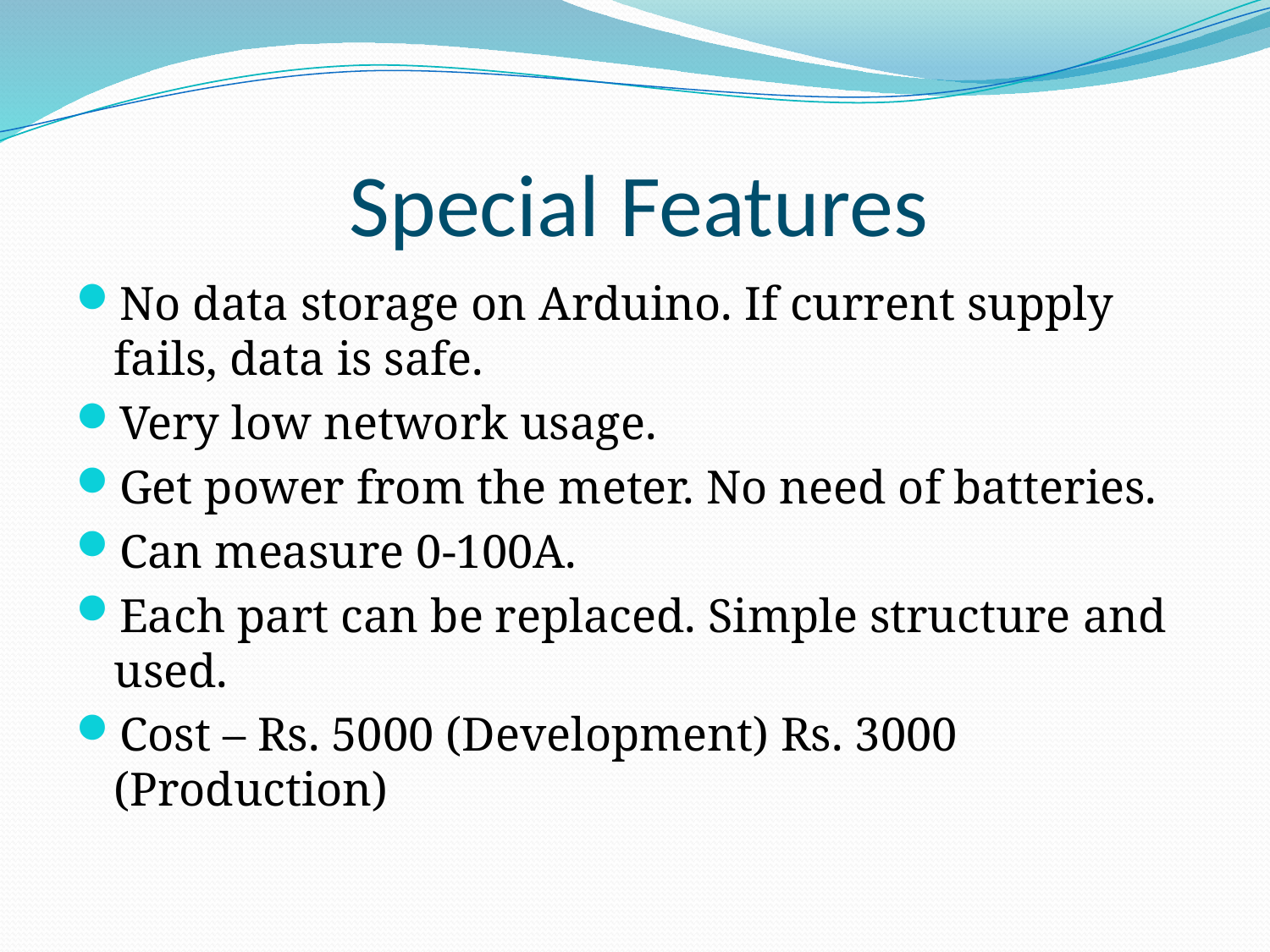

# Special Features
No data storage on Arduino. If current supply fails, data is safe.
Very low network usage.
Get power from the meter. No need of batteries.
Can measure 0-100A.
Each part can be replaced. Simple structure and used.
Cost – Rs. 5000 (Development) Rs. 3000 (Production)